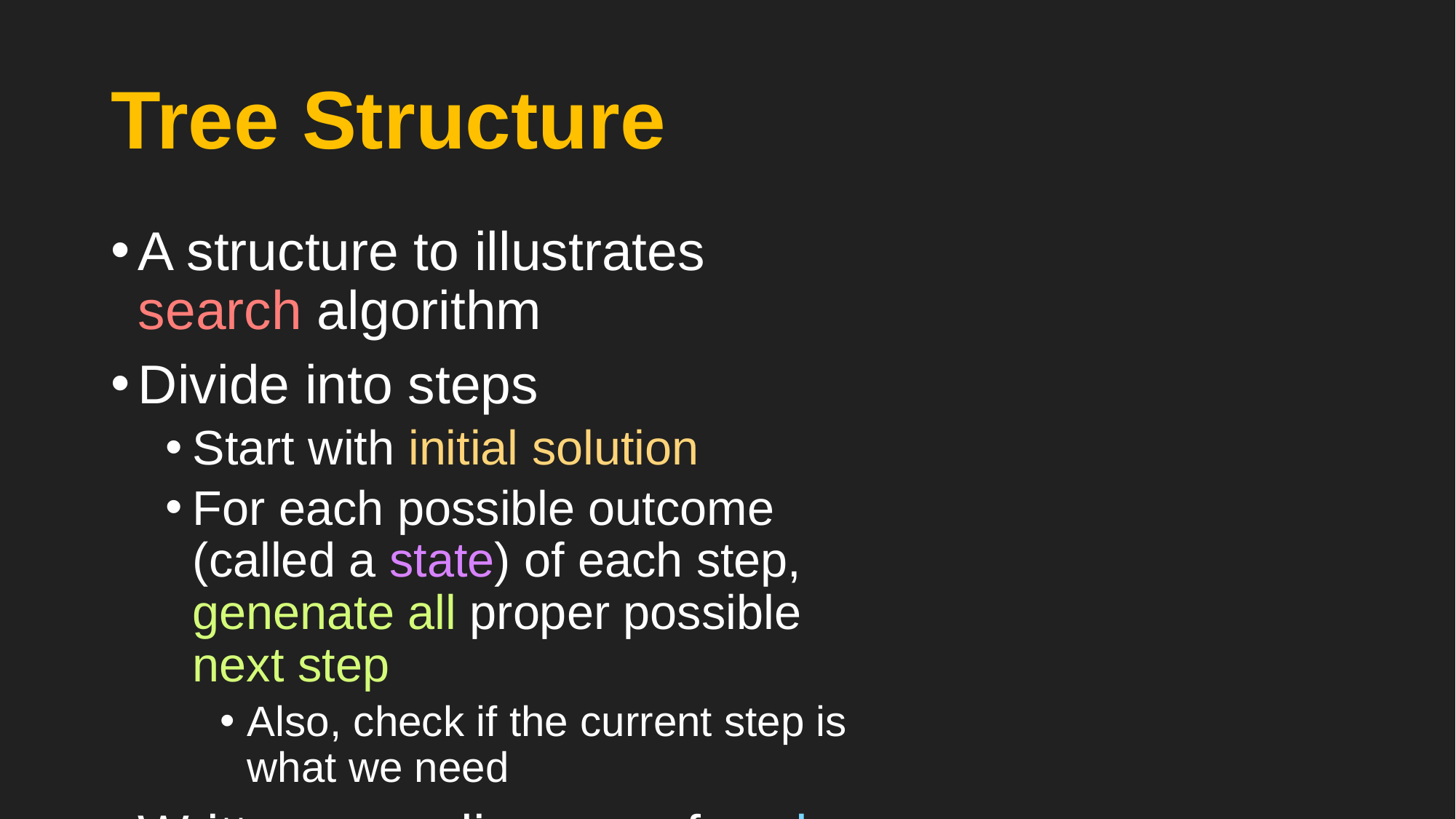

# Tree Structure
A structure to illustrates search algorithm
Divide into steps
Start with initial solution
For each possible outcome (called a state) of each step, genenate all proper possible next step
Also, check if the current step is what we need
Written as a diagram of node and edge